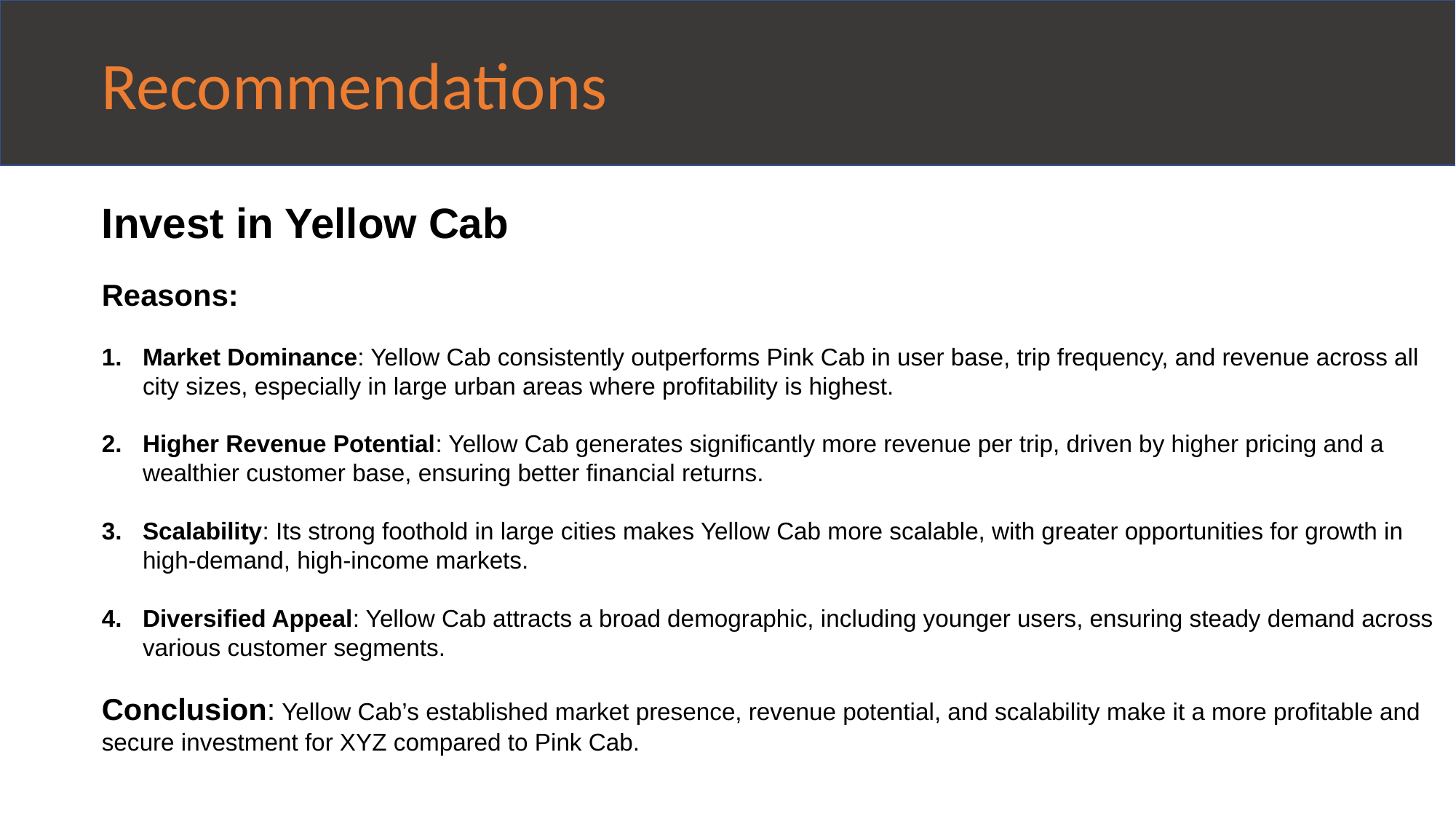

Recommendations
Invest in Yellow Cab

Reasons:

Market Dominance: Yellow Cab consistently outperforms Pink Cab in user base, trip frequency, and revenue across all city sizes, especially in large urban areas where profitability is highest.

Higher Revenue Potential: Yellow Cab generates significantly more revenue per trip, driven by higher pricing and a wealthier customer base, ensuring better financial returns.

Scalability: Its strong foothold in large cities makes Yellow Cab more scalable, with greater opportunities for growth in high-demand, high-income markets.

Diversified Appeal: Yellow Cab attracts a broad demographic, including younger users, ensuring steady demand across various customer segments.

Conclusion: Yellow Cab’s established market presence, revenue potential, and scalability make it a more profitable and secure investment for XYZ compared to Pink Cab.